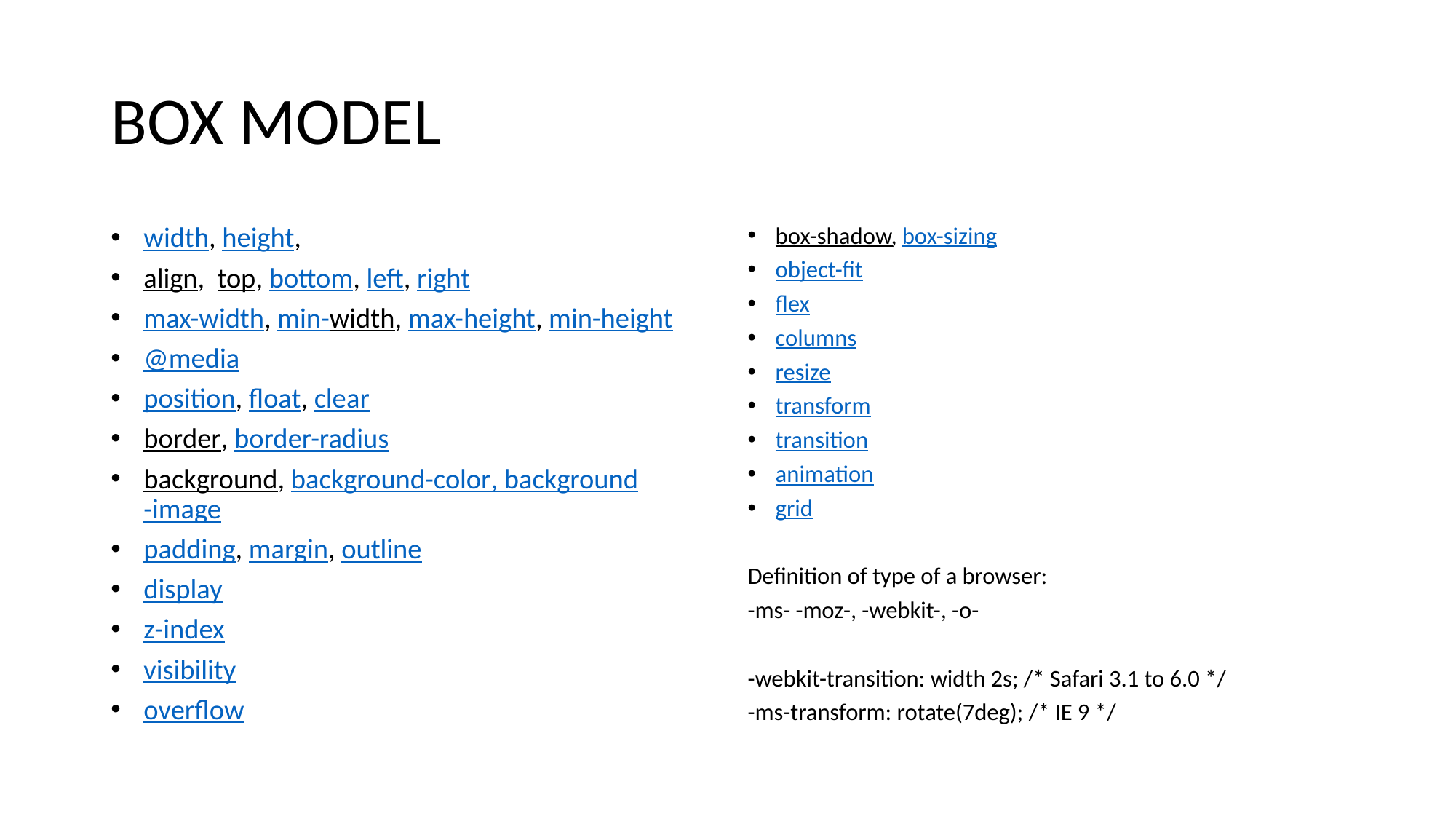

# BOX MODEL
width, height,
align,  top, bottom, left, right
max-width, min-width, max-height, min-height
@media
position, float, clear
border, border-radius
background, background-color, background-image
padding, margin, outline
display
z-index
visibility
overflow

box-shadow, box-sizing
object-fit
flex
columns
resize
transform
transition
animation
grid

Definition of type of a browser:
-ms- -moz-, -webkit-, -o-

-webkit-transition: width 2s; /* Safari 3.1 to 6.0 */
-ms-transform: rotate(7deg); /* IE 9 */